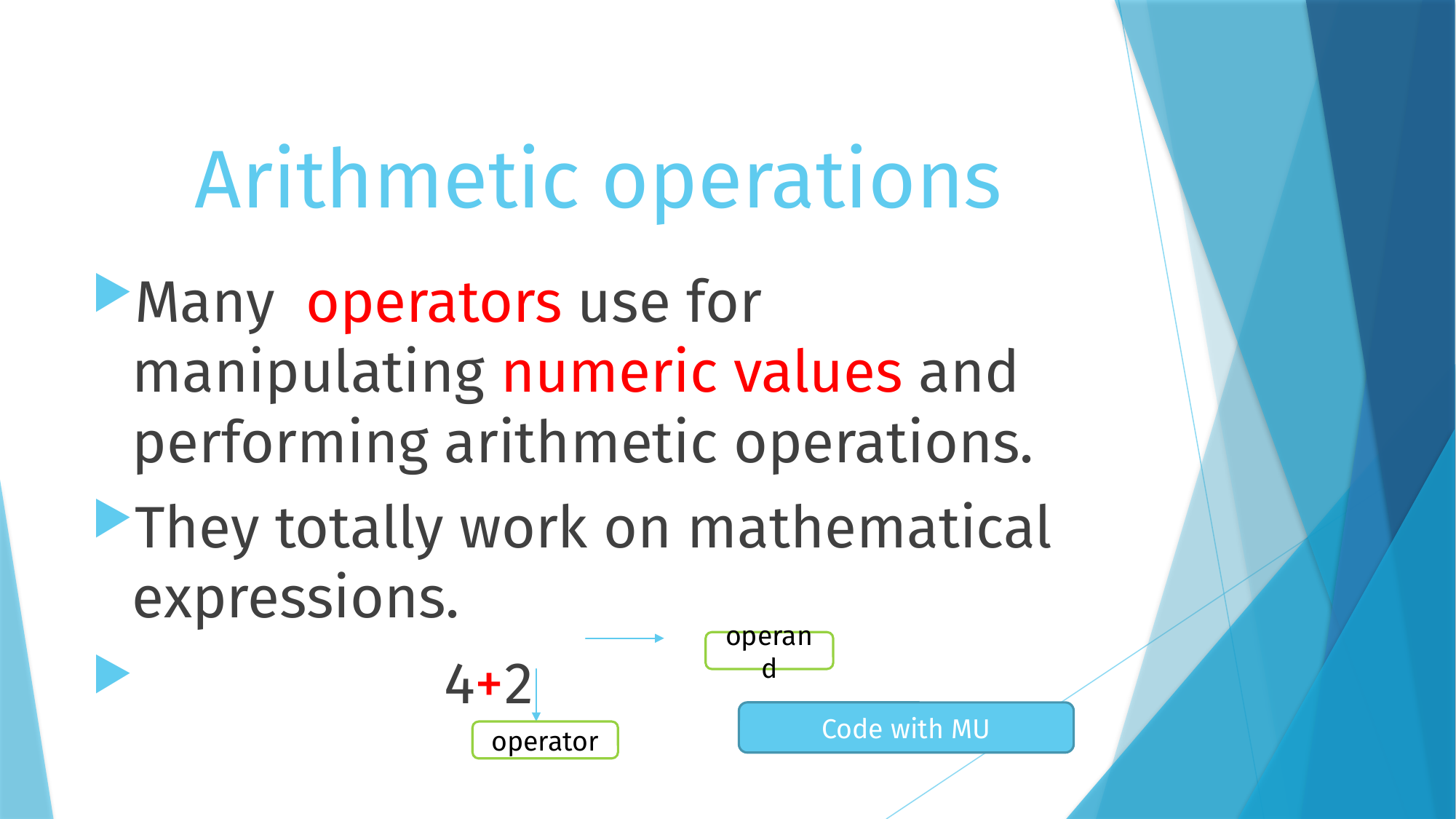

# Arithmetic operations
Many  operators use for manipulating numeric values and performing arithmetic operations.
They totally work on mathematical expressions.
                    4+2

operand
Code with MU
operator